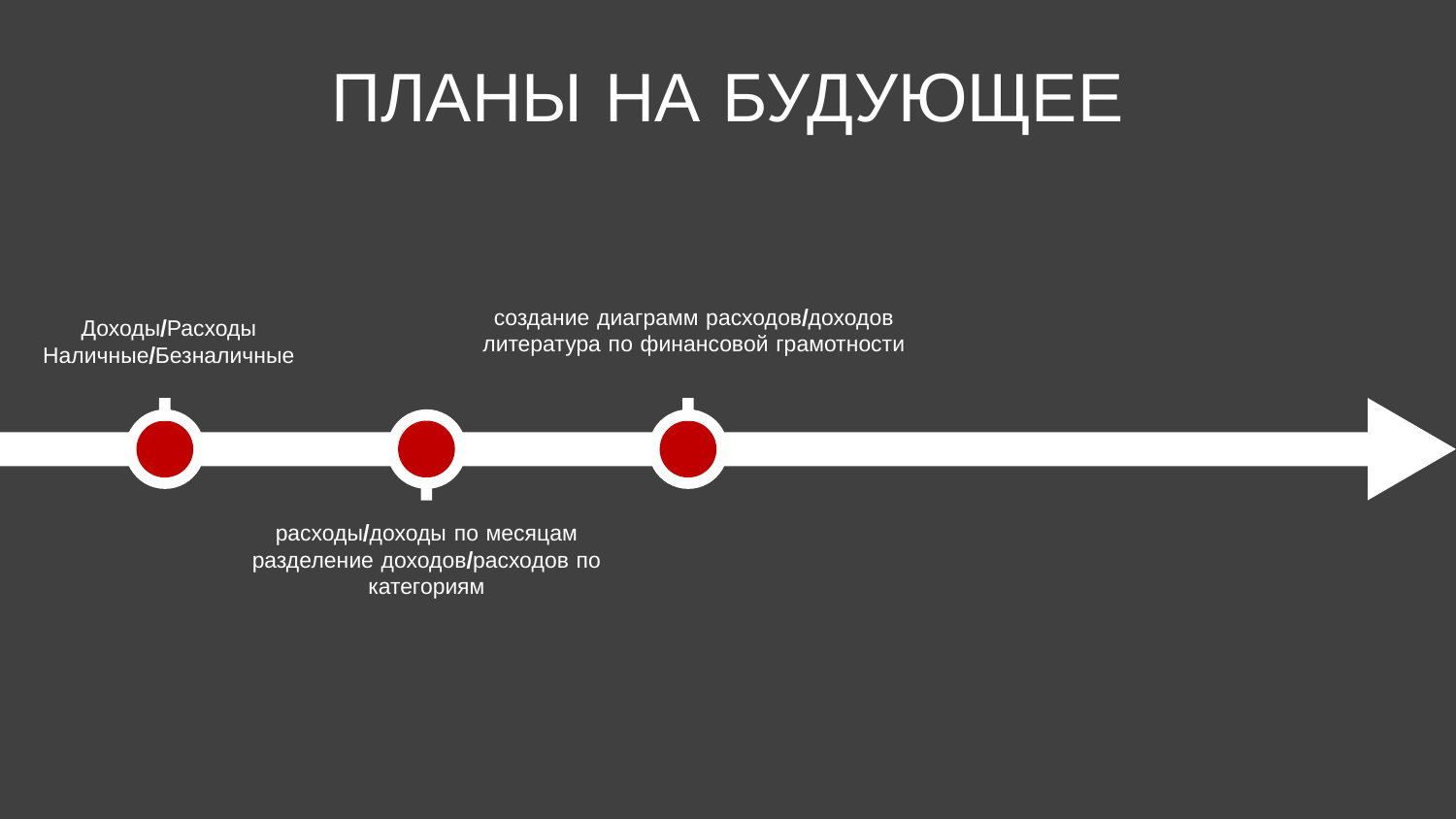

ПЛАНЫ НА БУДУЮЩЕЕ
создание диаграмм расходов/доходов
литература по финансовой грамотности
Доходы/Расходы
Наличные/Безналичные

расходы/доходы по месяцам
разделение доходов/расходов по категориям